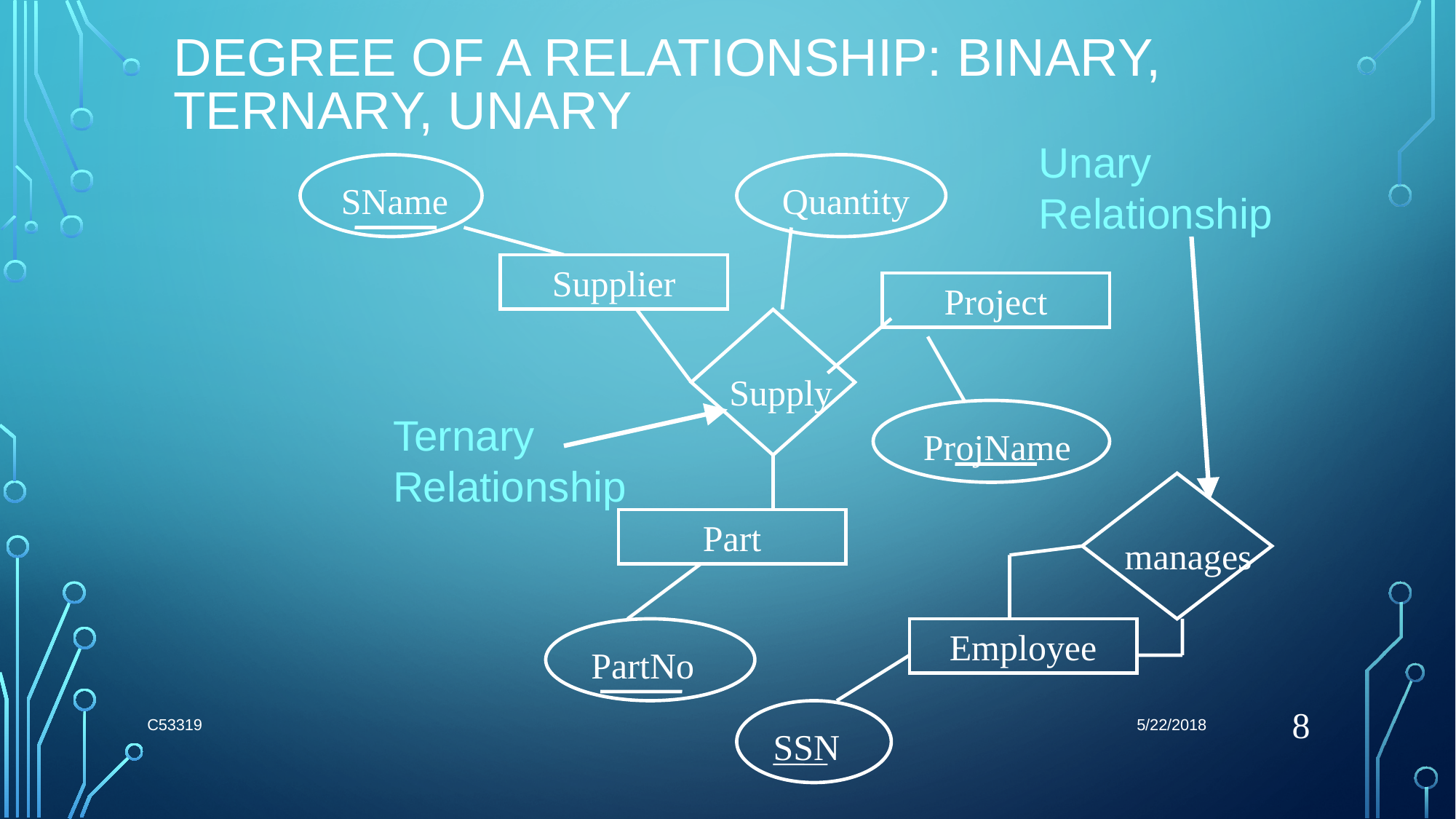

5/22/2018
# Degree of a Relationship: Binary, Ternary, Unary
Unary
Relationship

SName

Quantity

Supplier
Project

Supply

ProjName

Part

PartNo

Ternary Relationship

manages

Employee

SSN

8
C53319